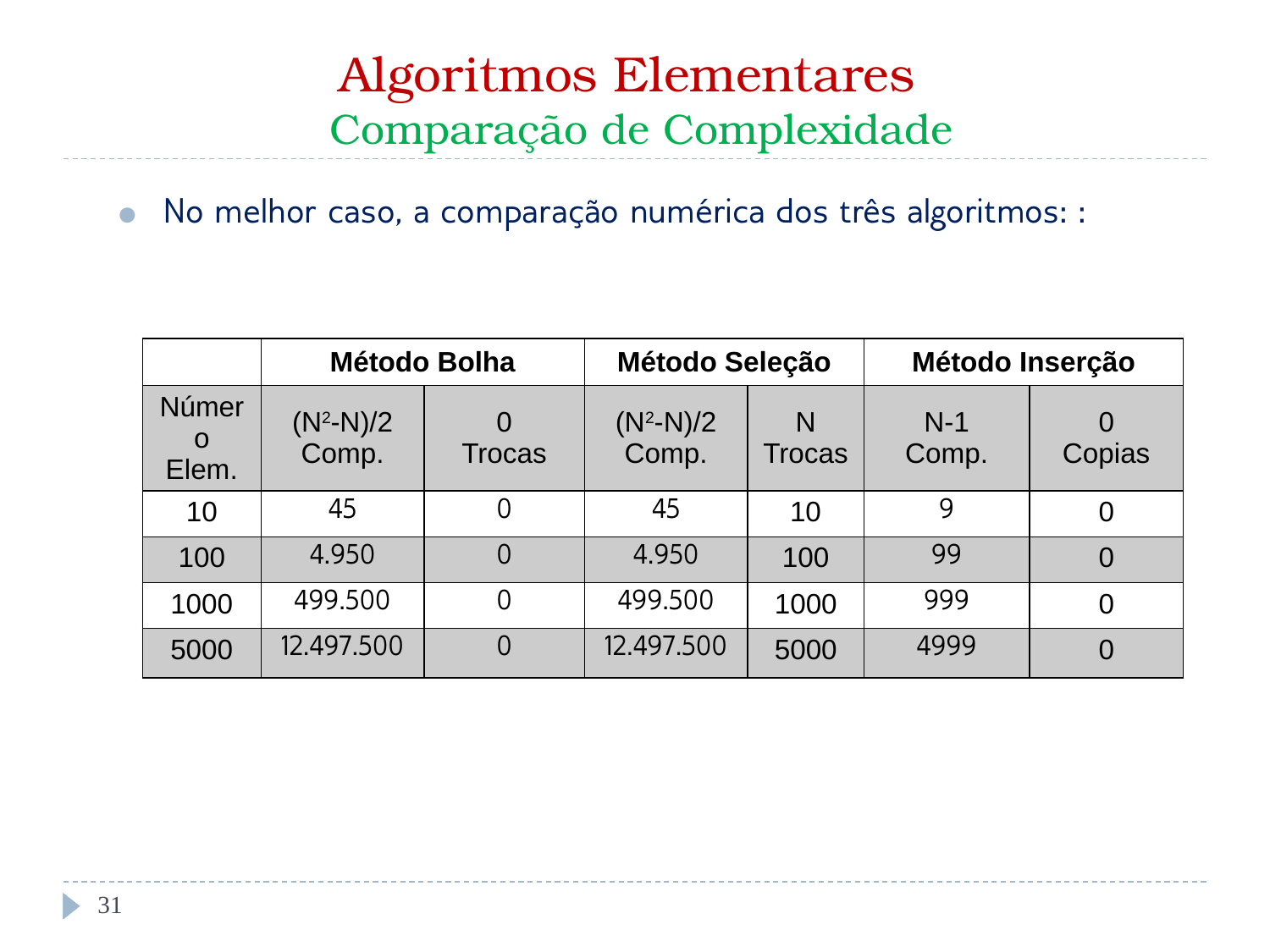

# Algoritmos Elementares Comparação de Complexidade

No melhor caso, a comparação numérica dos três algoritmos: :

|  | Método Bolha |  | Método Seleção |  | Método Inserção |  |
| --- | --- | --- | --- | --- | --- | --- |
| Número Elem. | (N2-N)/2 Comp. | 0 Trocas | (N2-N)/2 Comp. | N Trocas | N-1 Comp. | 0 Copias |
| 10 | 45 | 0 | 45 | 10 | 9 | 0 |
| 100 | 4.950 | 0 | 4.950 | 100 | 99 | 0 |
| 1000 | 499.500 | 0 | 499.500 | 1000 | 999 | 0 |
| 5000 | 12.497.500 | 0 | 12.497.500 | 5000 | 4999 | 0 |
31